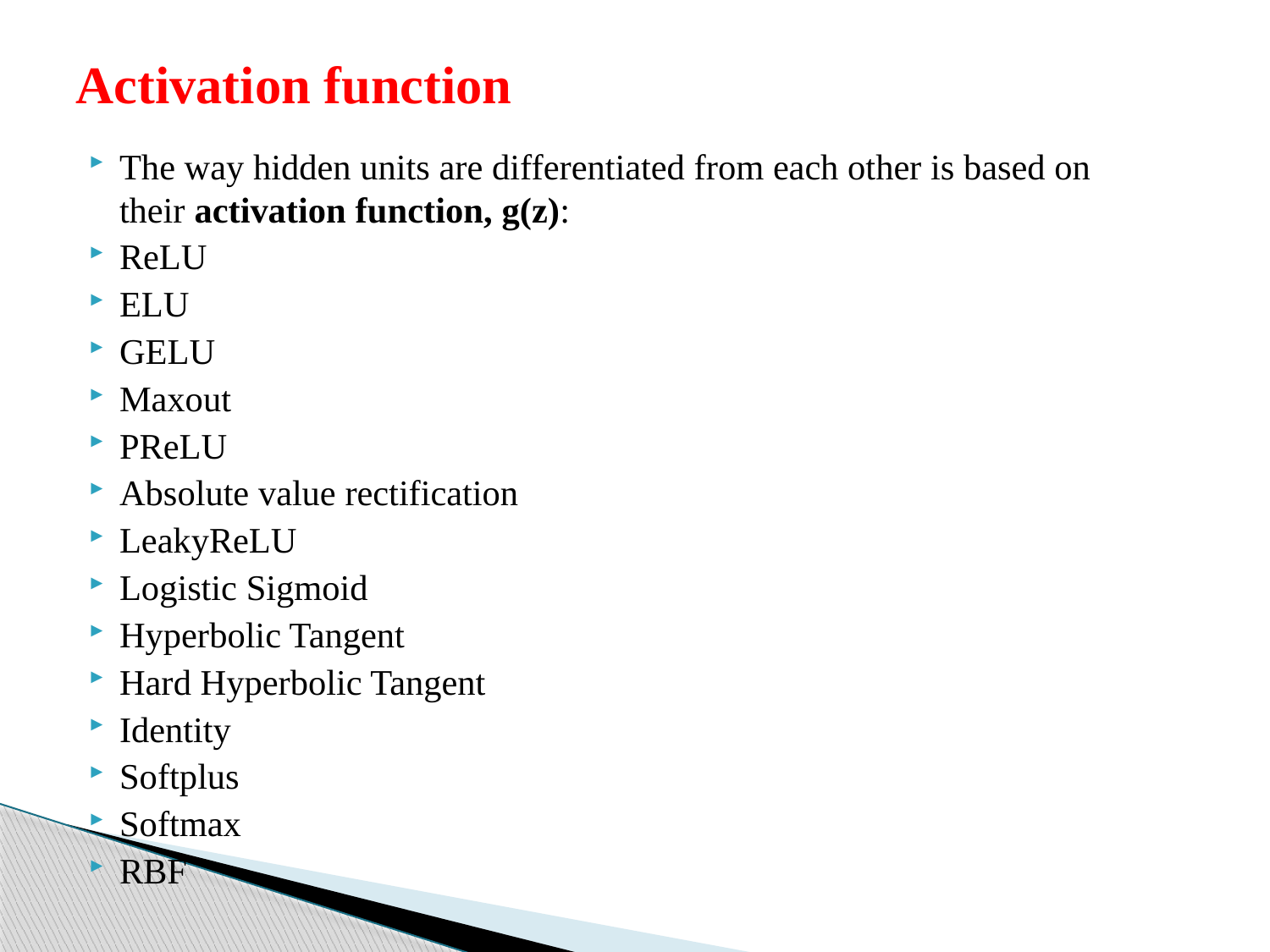

# Activation function
The way hidden units are differentiated from each other is based on their activation function, g(z):
ReLU
ELU
GELU
Maxout
PReLU
Absolute value rectification
LeakyReLU
Logistic Sigmoid
Hyperbolic Tangent
Hard Hyperbolic Tangent
Identity
Softplus
Softmax
RBF